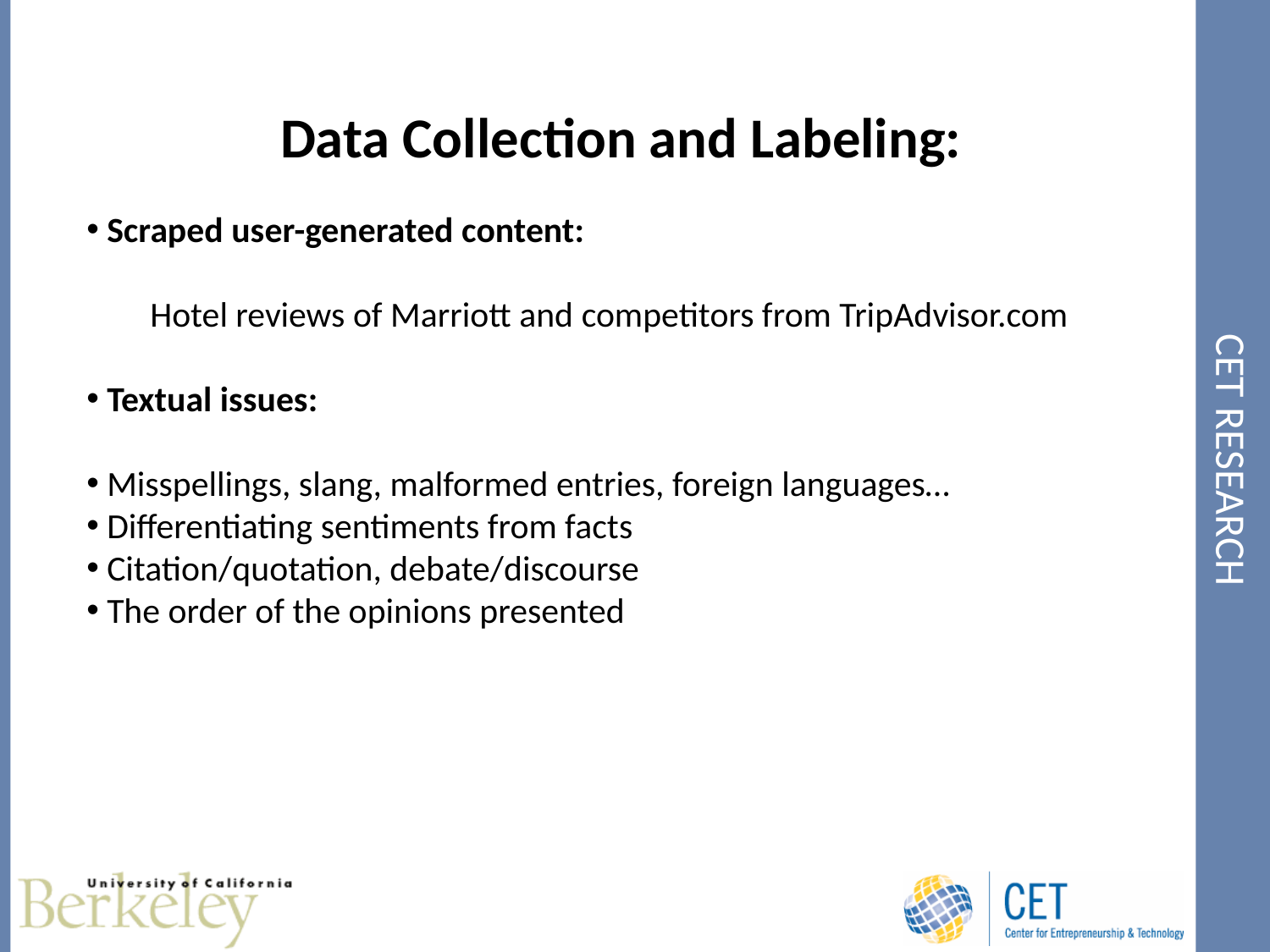

# CET Research
Data Collection and Labeling:
 Scraped user-generated content:

Hotel reviews of Marriott and competitors from TripAdvisor.com

 Textual issues:

 Misspellings, slang, malformed entries, foreign languages…
 Differentiating sentiments from facts
 Citation/quotation, debate/discourse
 The order of the opinions presented